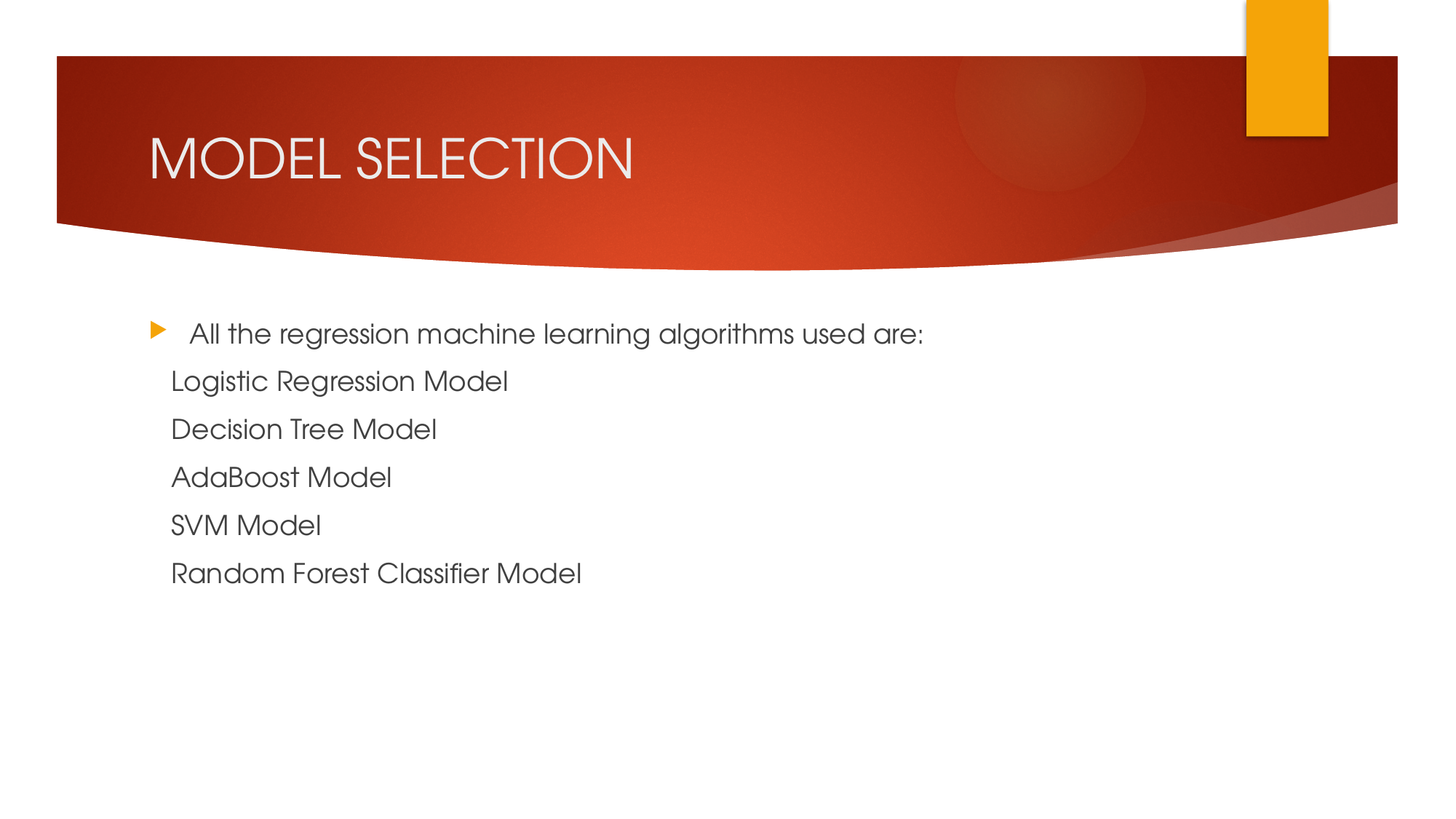

# MODEL SELECTION
All the regression machine learning algorithms used are:
   Logistic Regression Model
   Decision Tree Model
   AdaBoost Model
   SVM Model
   Random Forest Classifier Model